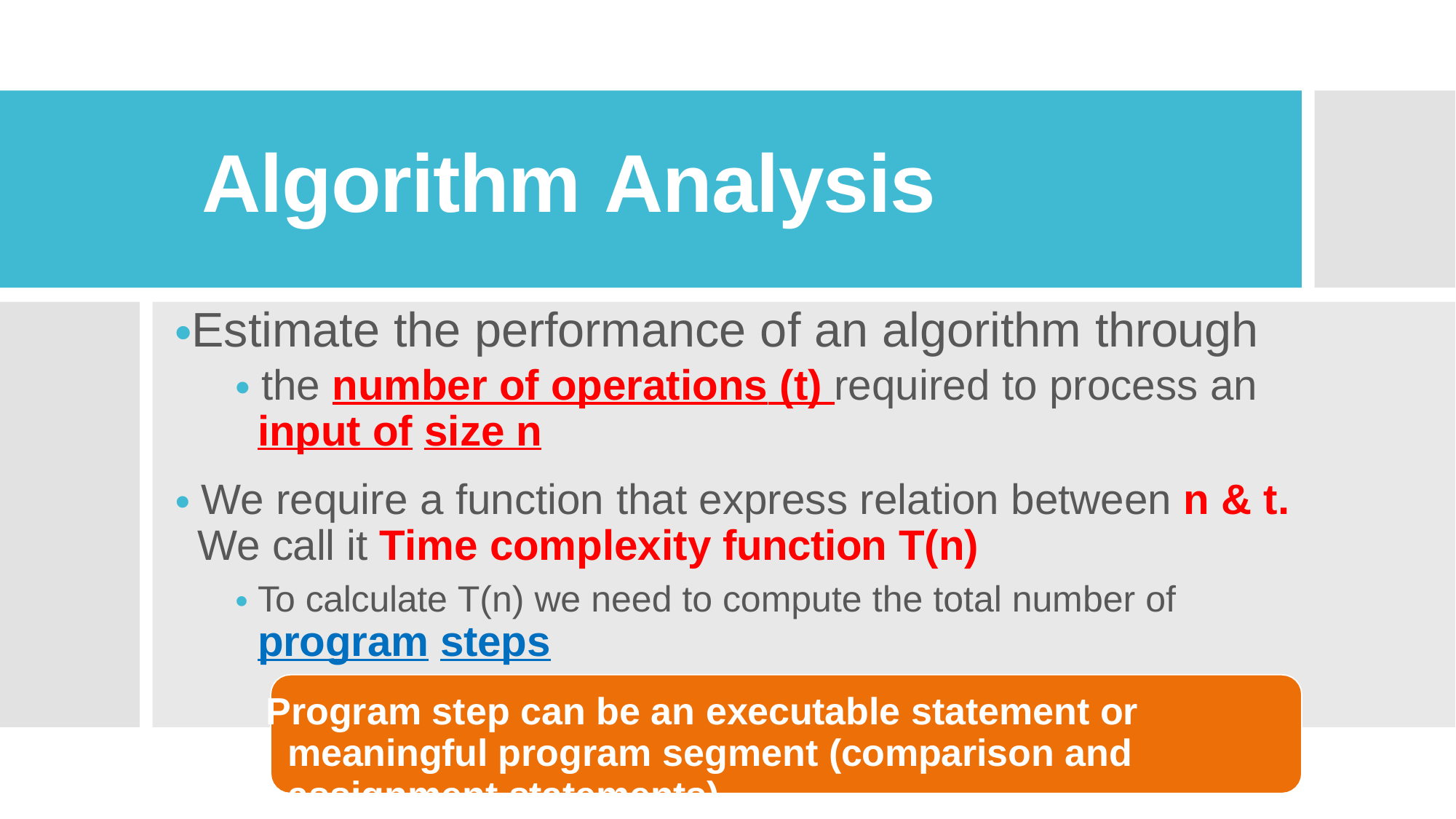

# Algorithm Analysis
🞄Estimate the performance of an algorithm through
🞄 the number of operations (t) required to process an input of size n
🞄 We require a function that express relation between n & t. We call it Time complexity function T(n)
🞄 To calculate T(n) we need to compute the total number of program steps
Program step can be an executable statement or meaningful program segment (comparison and assignment statements)